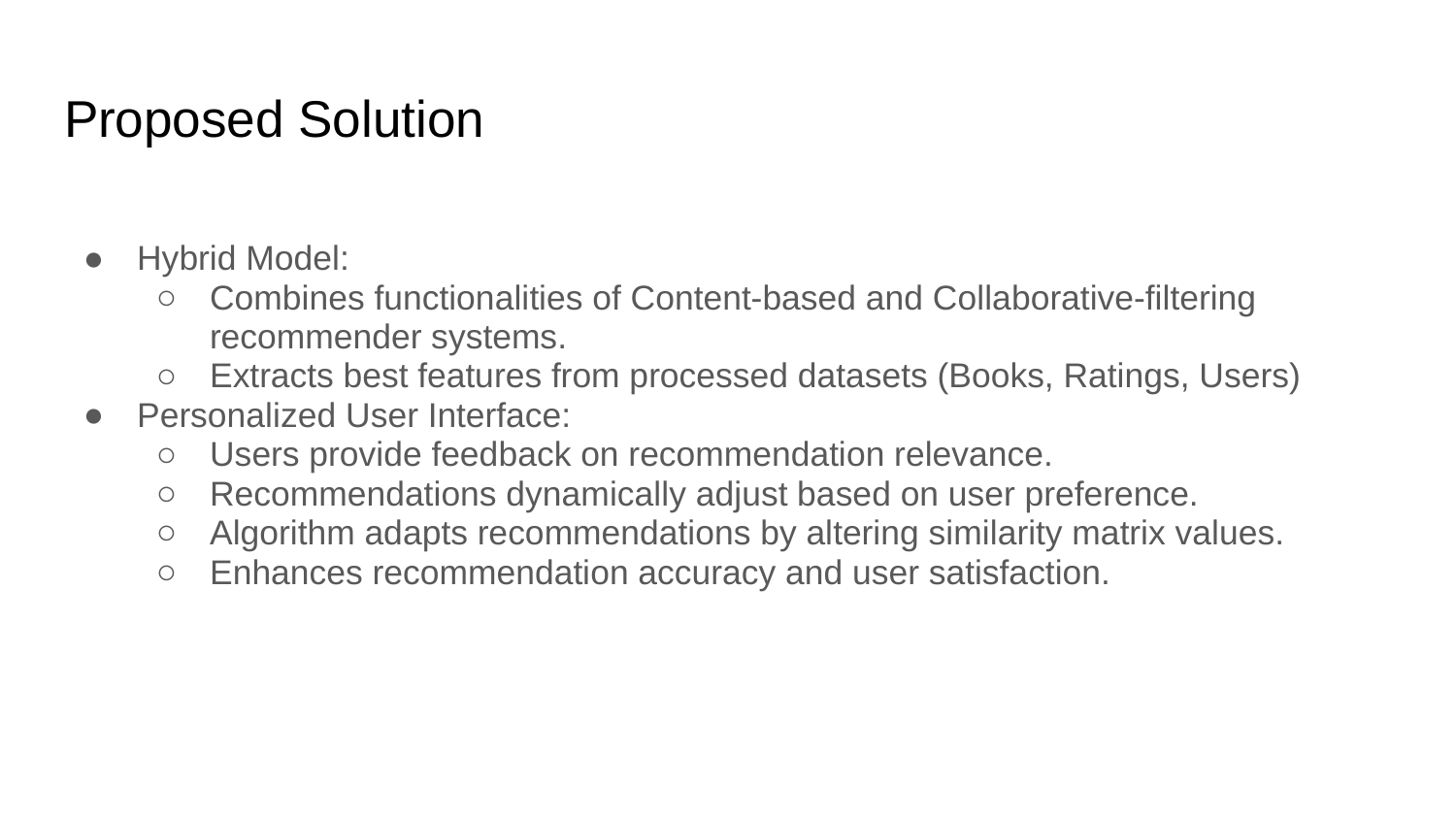

# Proposed Solution

Hybrid Model:
Combines functionalities of Content-based and Collaborative-filtering recommender systems.
Extracts best features from processed datasets (Books, Ratings, Users)
Personalized User Interface:
Users provide feedback on recommendation relevance.
Recommendations dynamically adjust based on user preference.
Algorithm adapts recommendations by altering similarity matrix values.
Enhances recommendation accuracy and user satisfaction.